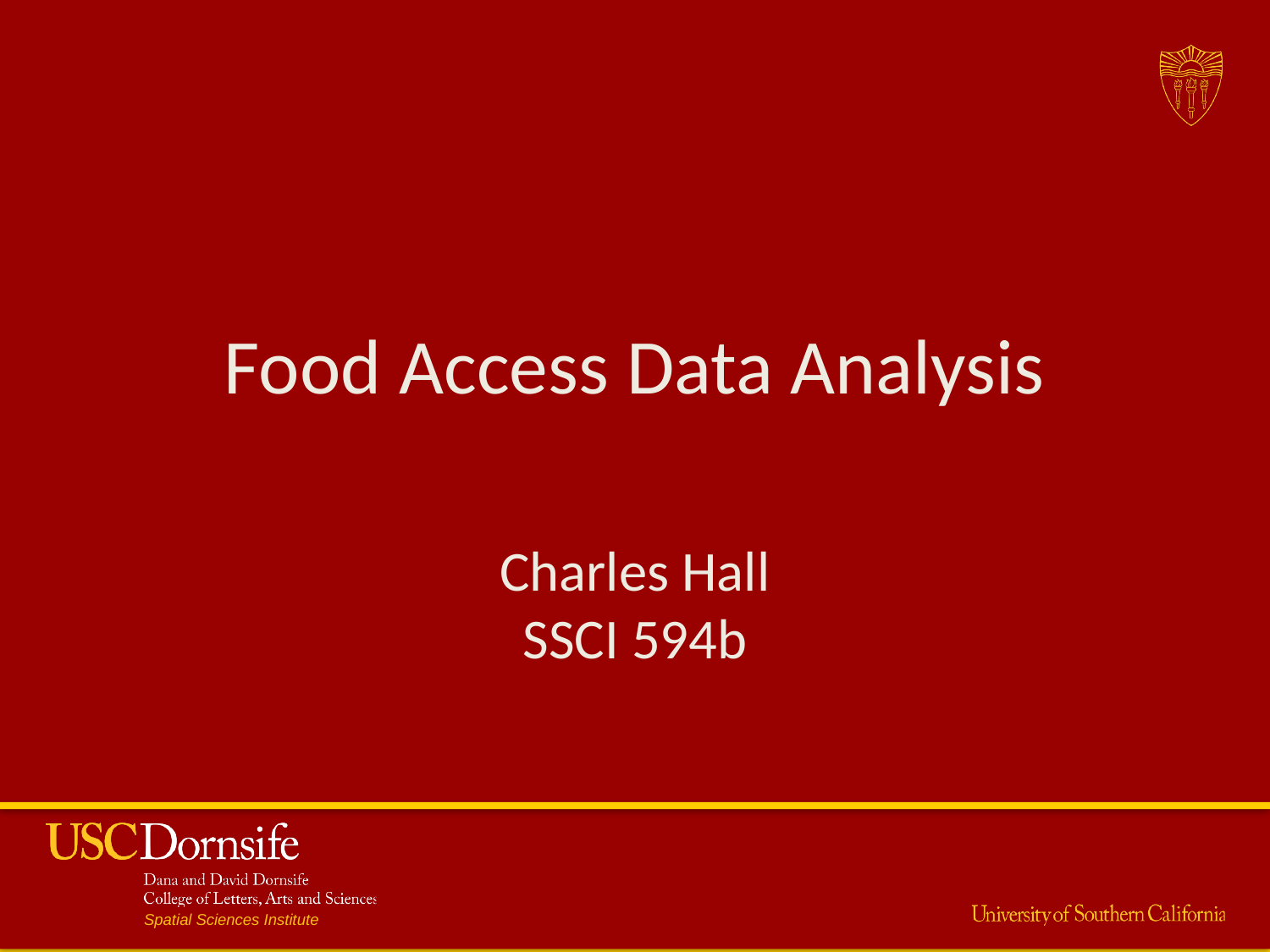

# Food Access Data Analysis
Charles Hall
SSCI 594b